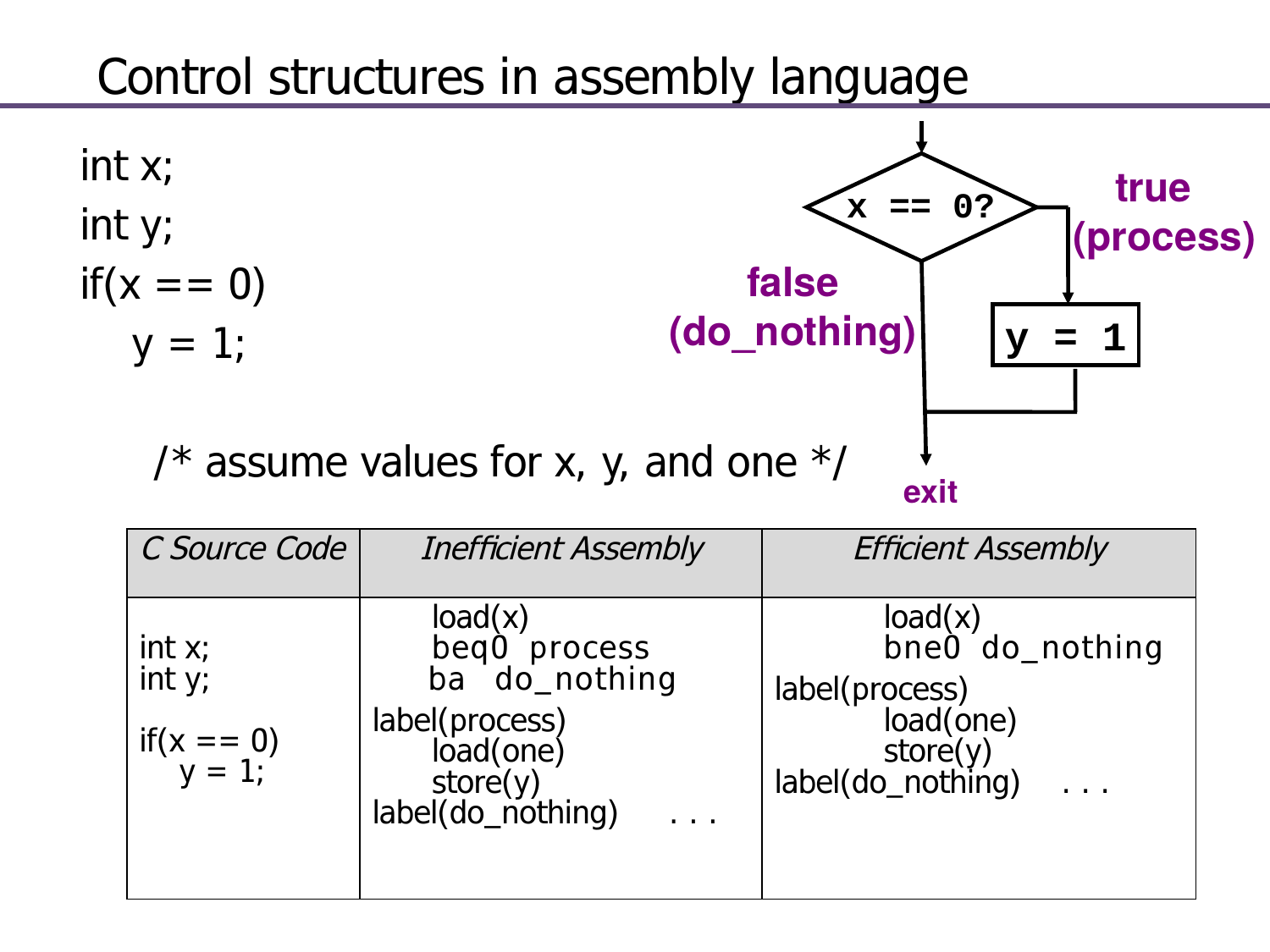

# Control structures in assembly language

true
 (process)
x == 0?

false
(do_nothing)

y = 1

exit
int x;
int y;
if(x == 0)
    y = 1;

   /* assume values for x, y, and one */

| C Source Code | Inefficient Assembly | Efficient Assembly |
| --- | --- | --- |
| int x; int y; if(x == 0) y = 1; | load(x) beq0 process ba do\_nothing label(process) load(one) store(y) label(do\_nothing) . . . | load(x) bne0 do\_nothing label(process) load(one) store(y) label(do\_nothing) . . . |